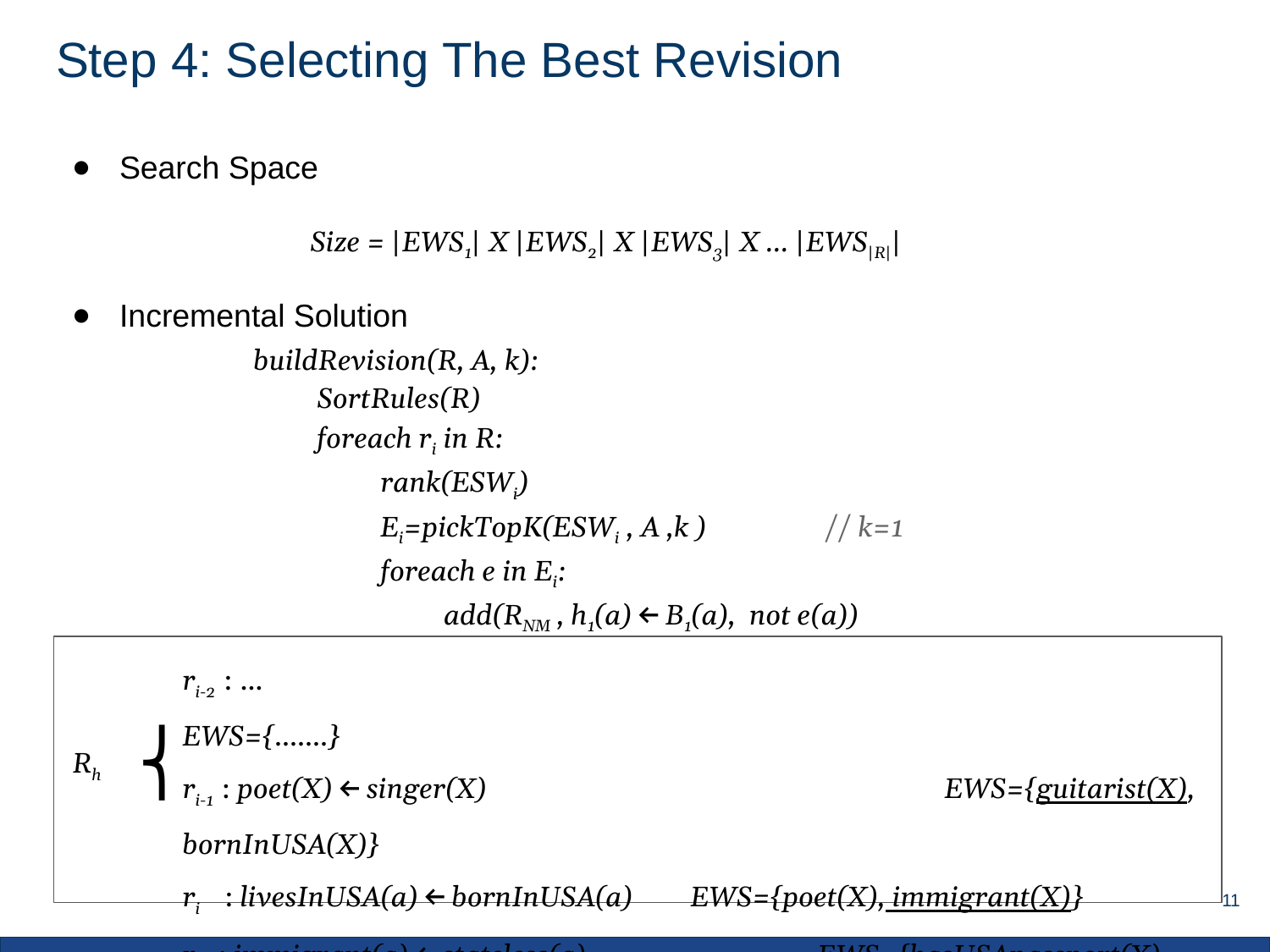

# Step 4: Selecting The Best Revision

Search Space
	Size = |EWS1| X |EWS2| X |EWS3| X … |EWS|R||
Incremental Solution

buildRevision(R, A, k):
SortRules(R)
foreach ri in R:
rank(ESWi)
Ei=pickTopK(ESWi , A ,k )	// k=1
foreach e in Ei:
add(RNM , h1(a) ← B1(a),  not e(a))
ri-2  : …							EWS={.......}
ri-1  : poet(X) ← singer(X)		  		EWS={guitarist(X), bornInUSA(X)}
ri      : livesInUSA(a) ← bornInUSA(a)       	EWS={poet(X), immigrant(X)}
ri+1: immigrant(a) ← stateless(a)		EWS={hasUSApassport(X), ….}
ri+2:  …							EWS={.......}
Rh
⎨

11